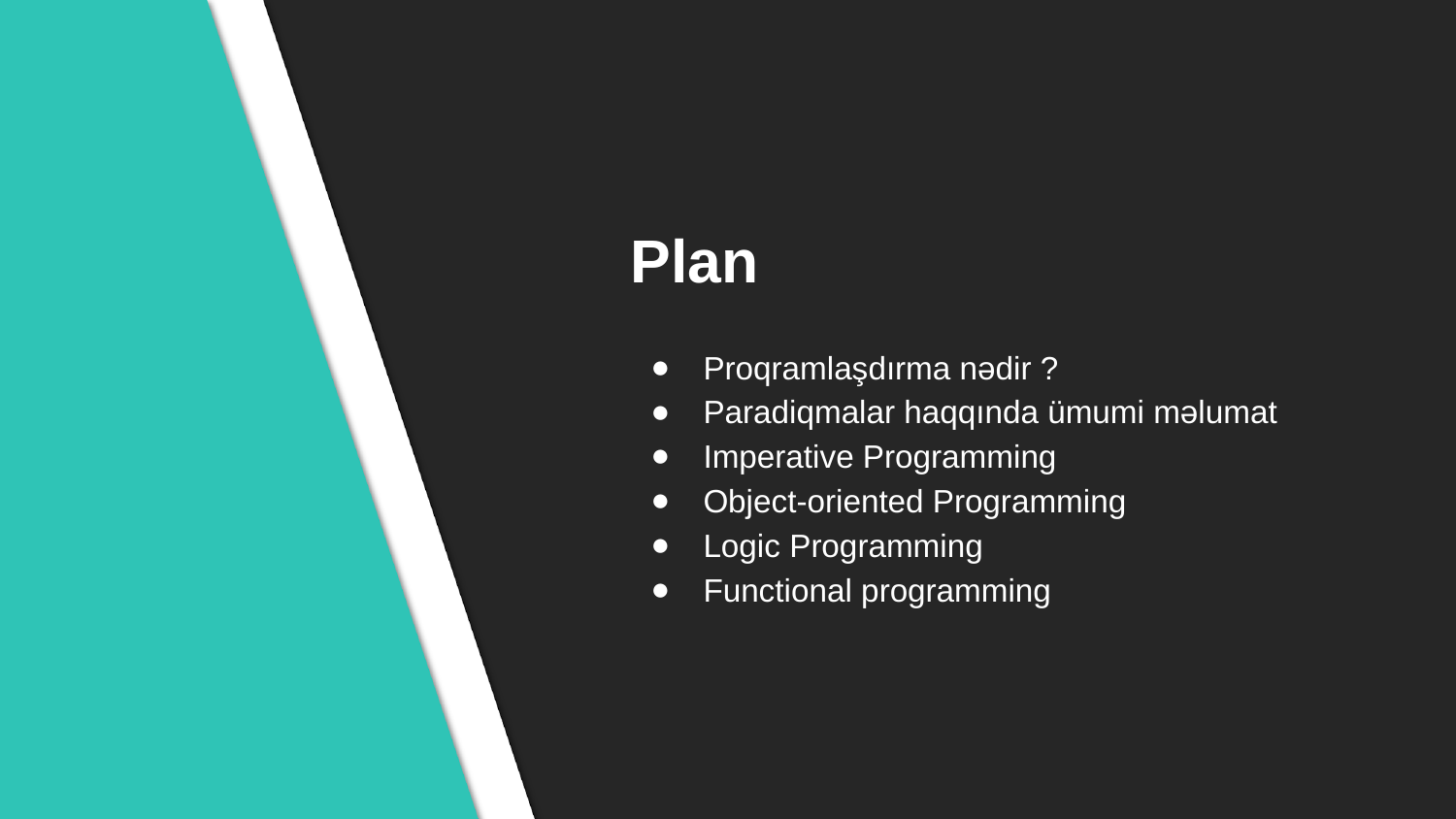

# Plan
Proqramlaşdırma nədir ?
Paradiqmalar haqqında ümumi məlumat
Imperative Programming
Object-oriented Programming
Logic Programming
Functional programming